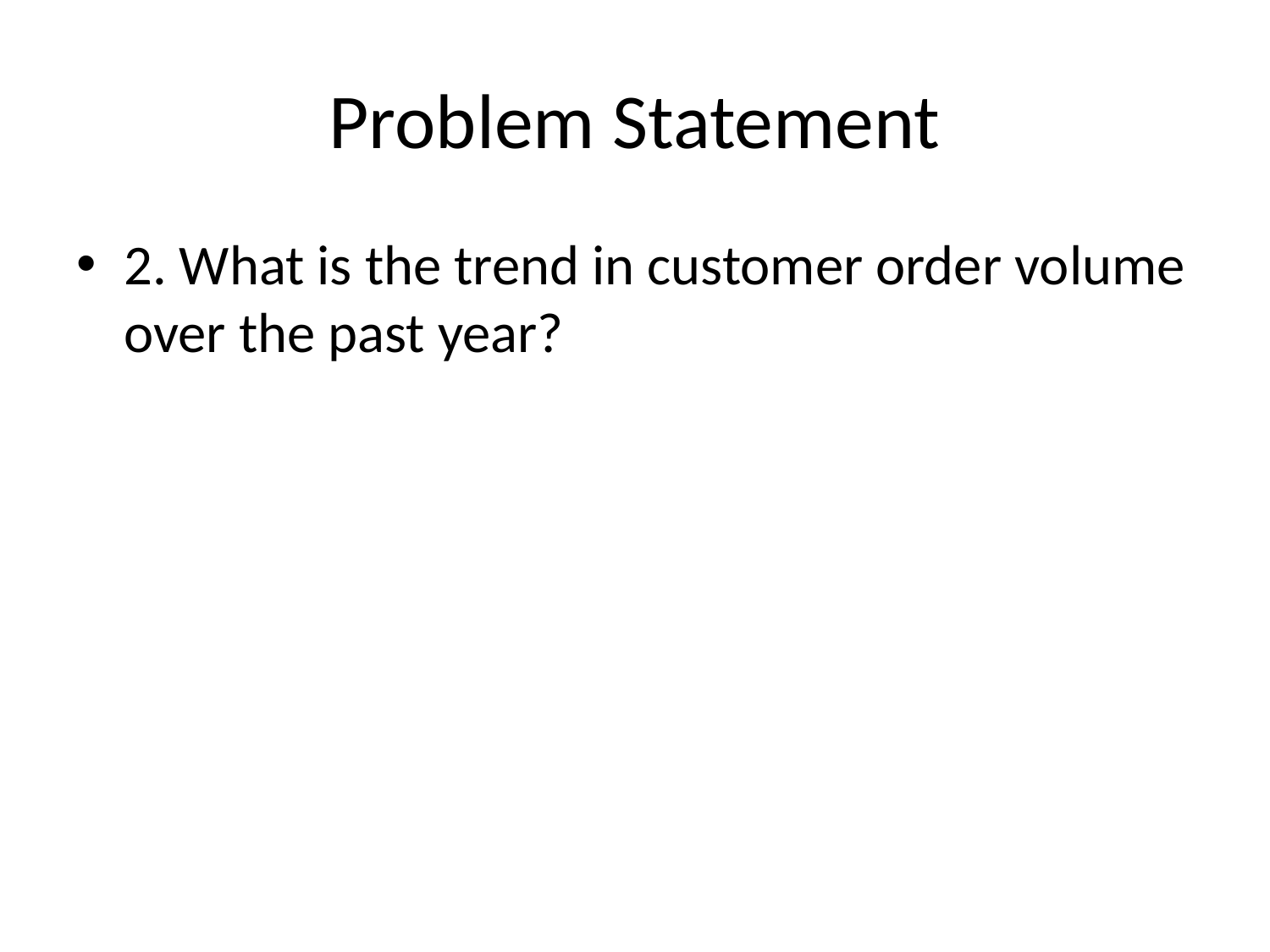

# Problem Statement
2. What is the trend in customer order volume over the past year?